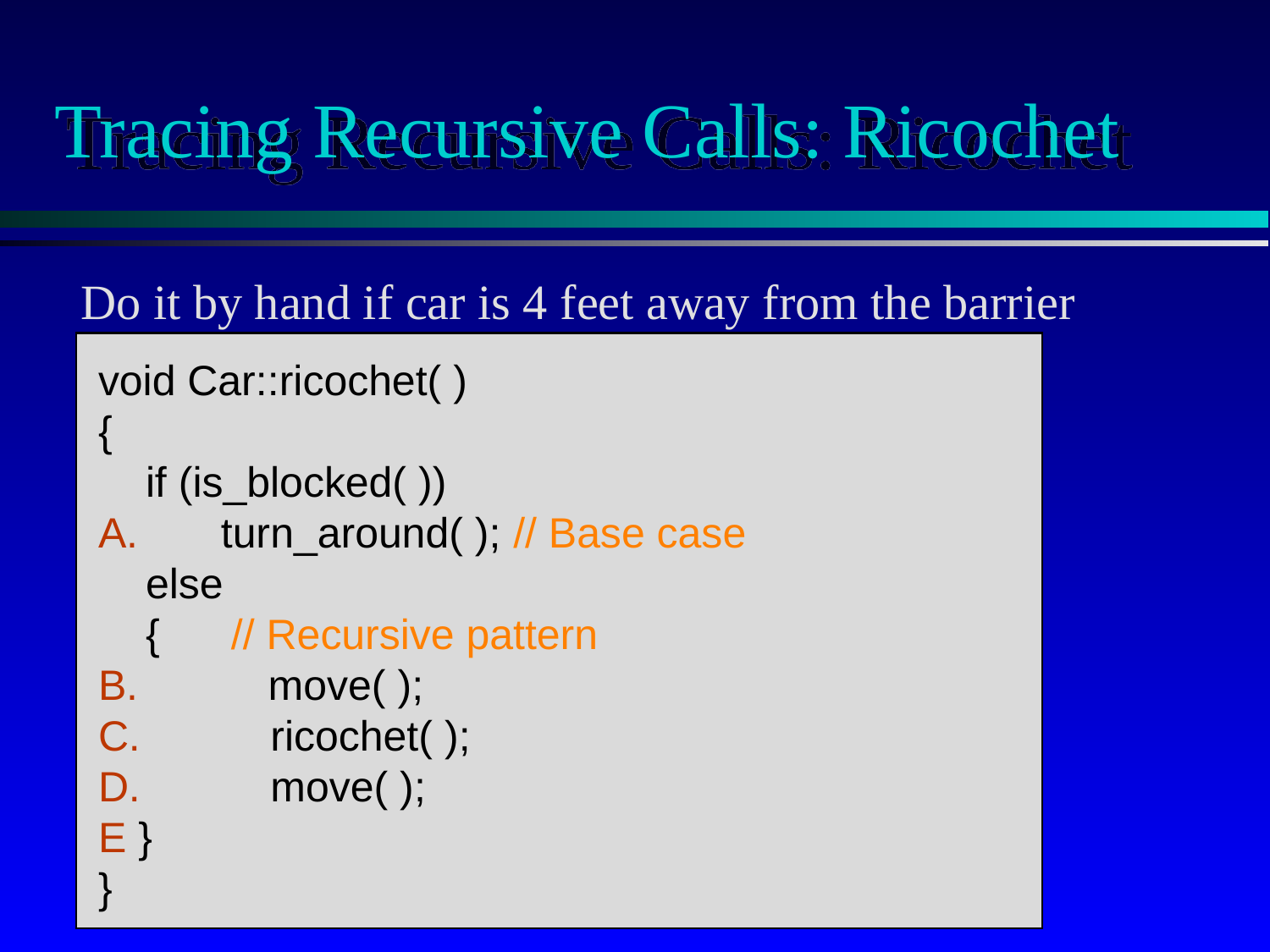

# Tracing Recursive Calls: Ricochet
Do it by hand if car is 4 feet away from the barrier

void Car::ricochet( )
{
    if (is_blocked( ))
A.       turn_around( ); // Base case
    else
    {      // Recursive pattern
B.           move( );
C.           ricochet( );
D.           move( );
E }
}